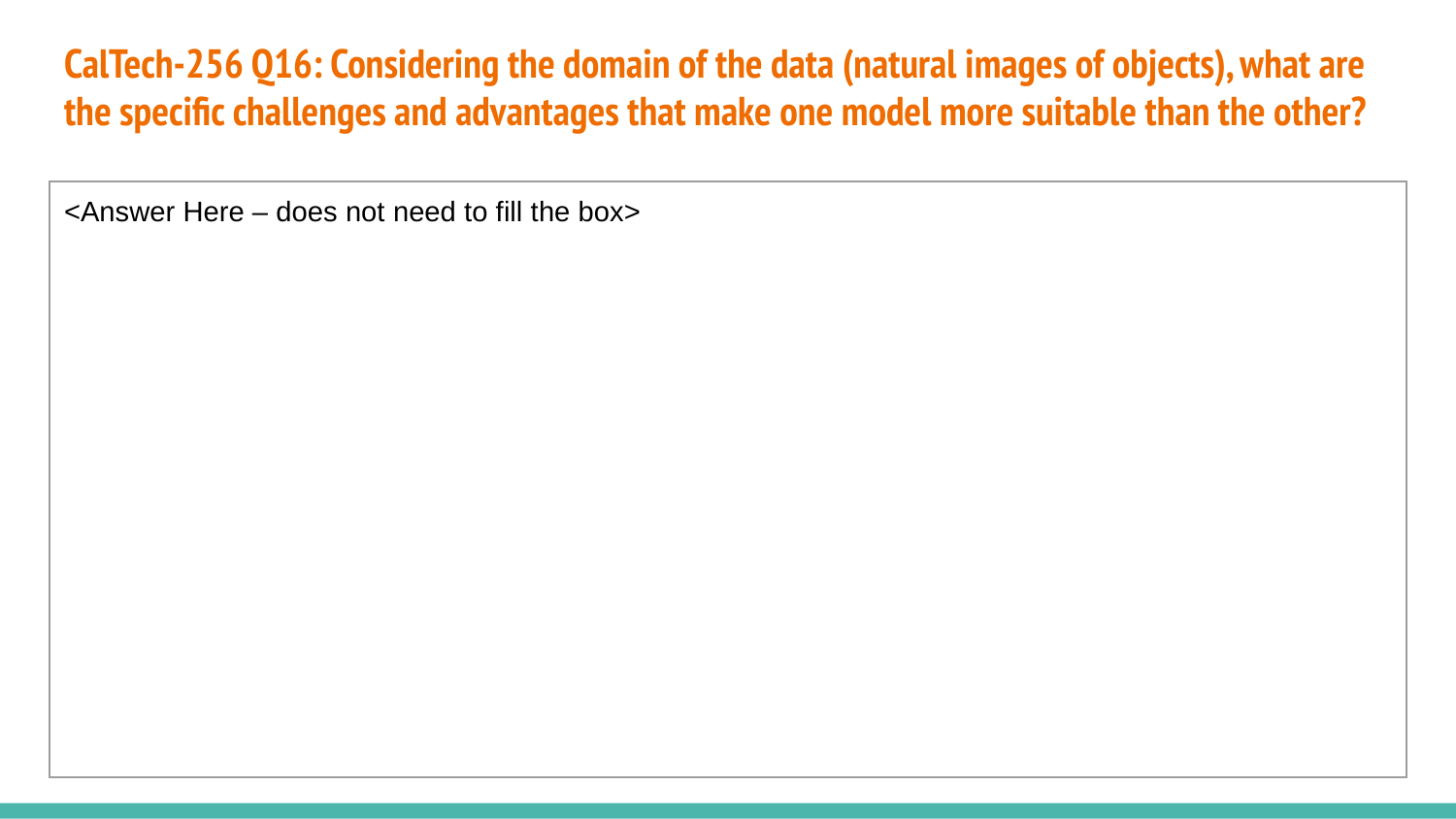

# CalTech-256 Q16: Considering the domain of the data (natural images of objects), what are the specific challenges and advantages that make one model more suitable than the other?
| <Answer Here – does not need to fill the box> |  |  |  |
| --- | --- | --- | --- |
|  |  |  |  |
|  |  |  |  |